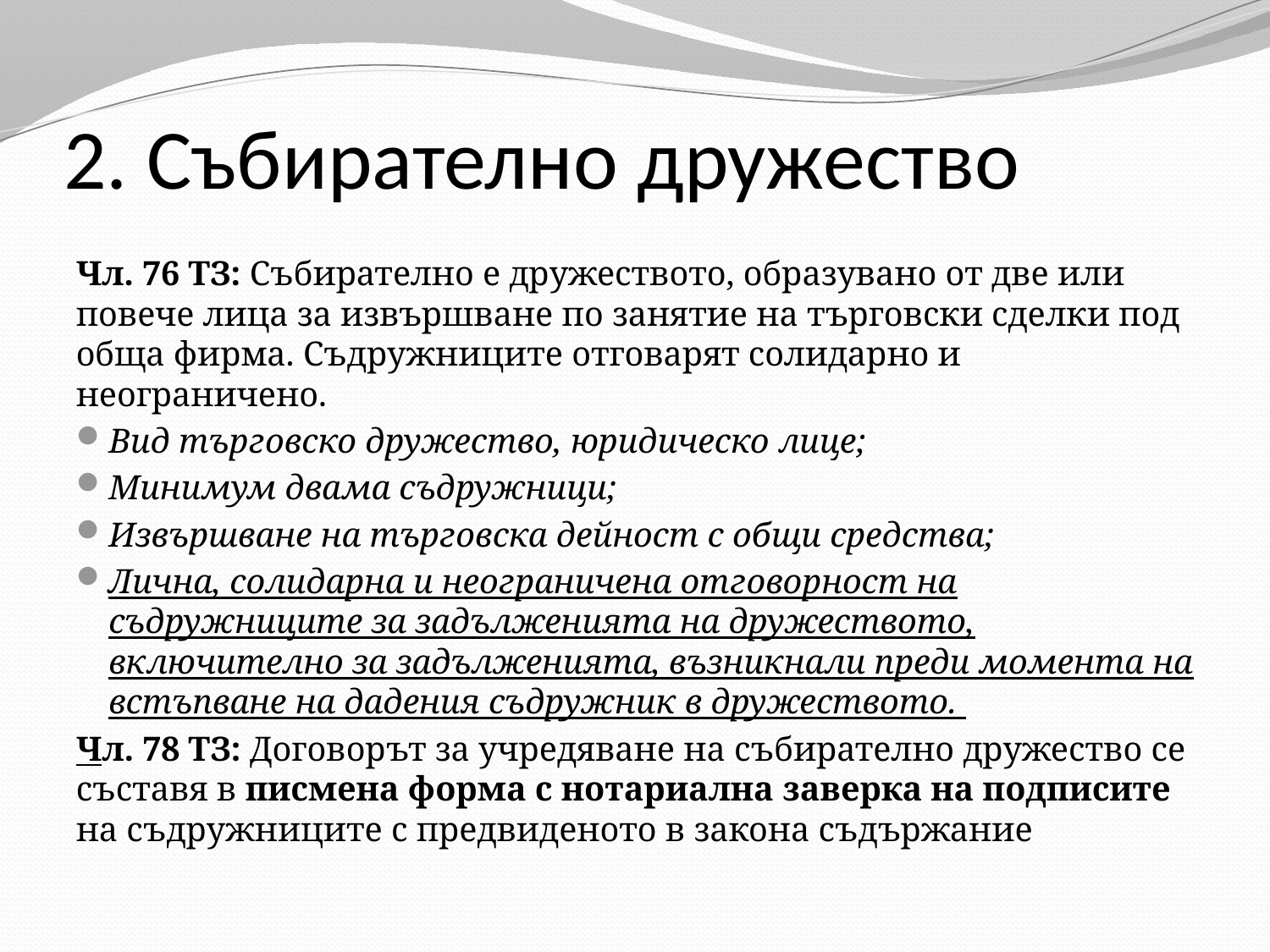

# 2. Събирателно дружество
Чл. 76 ТЗ: Събирателно е дружеството, образувано от две или повече лица за извършване по занятие на търговски сделки под обща фирма. Съдружниците отговарят солидарно и неограничено.
Вид търговско дружество, юридическо лице;
Минимум двама съдружници;
Извършване на търговска дейност с общи средства;
Лична, солидарна и неограничена отговорност на съдружниците за задълженията на дружеството, включително за задълженията, възникнали преди момента на встъпване на дадения съдружник в дружеството.
Чл. 78 ТЗ: Договорът за учредяване на събирателно дружество се съставя в писмена форма с нотариална заверка на подписите на съдружниците с предвиденото в закона съдържание